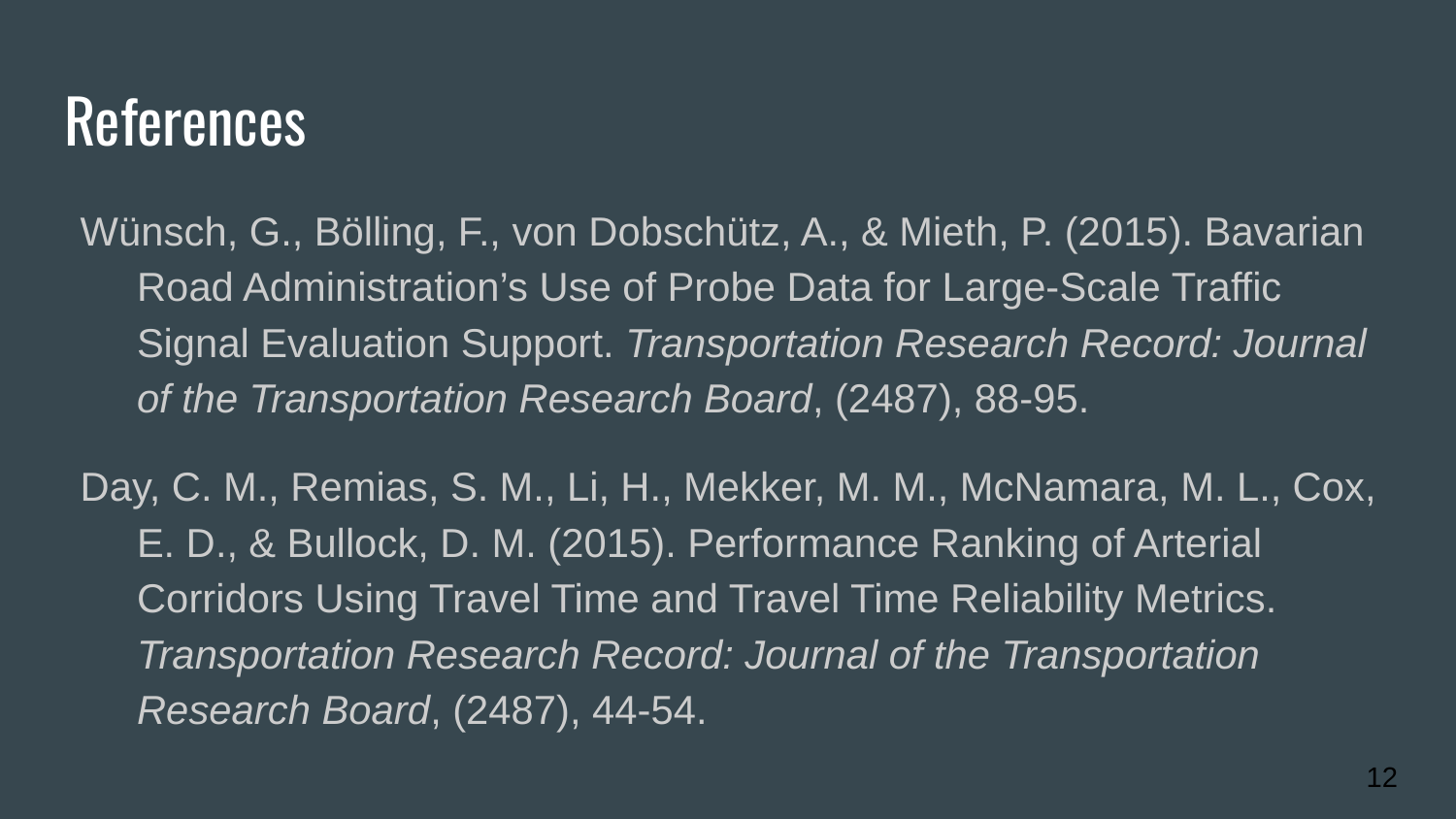

# References

Wünsch, G., Bölling, F., von Dobschütz, A., & Mieth, P. (2015). Bavarian Road Administration’s Use of Probe Data for Large-Scale Traffic Signal Evaluation Support. Transportation Research Record: Journal of the Transportation Research Board, (2487), 88-95.
Day, C. M., Remias, S. M., Li, H., Mekker, M. M., McNamara, M. L., Cox, E. D., & Bullock, D. M. (2015). Performance Ranking of Arterial Corridors Using Travel Time and Travel Time Reliability Metrics. Transportation Research Record: Journal of the Transportation Research Board, (2487), 44-54.
12